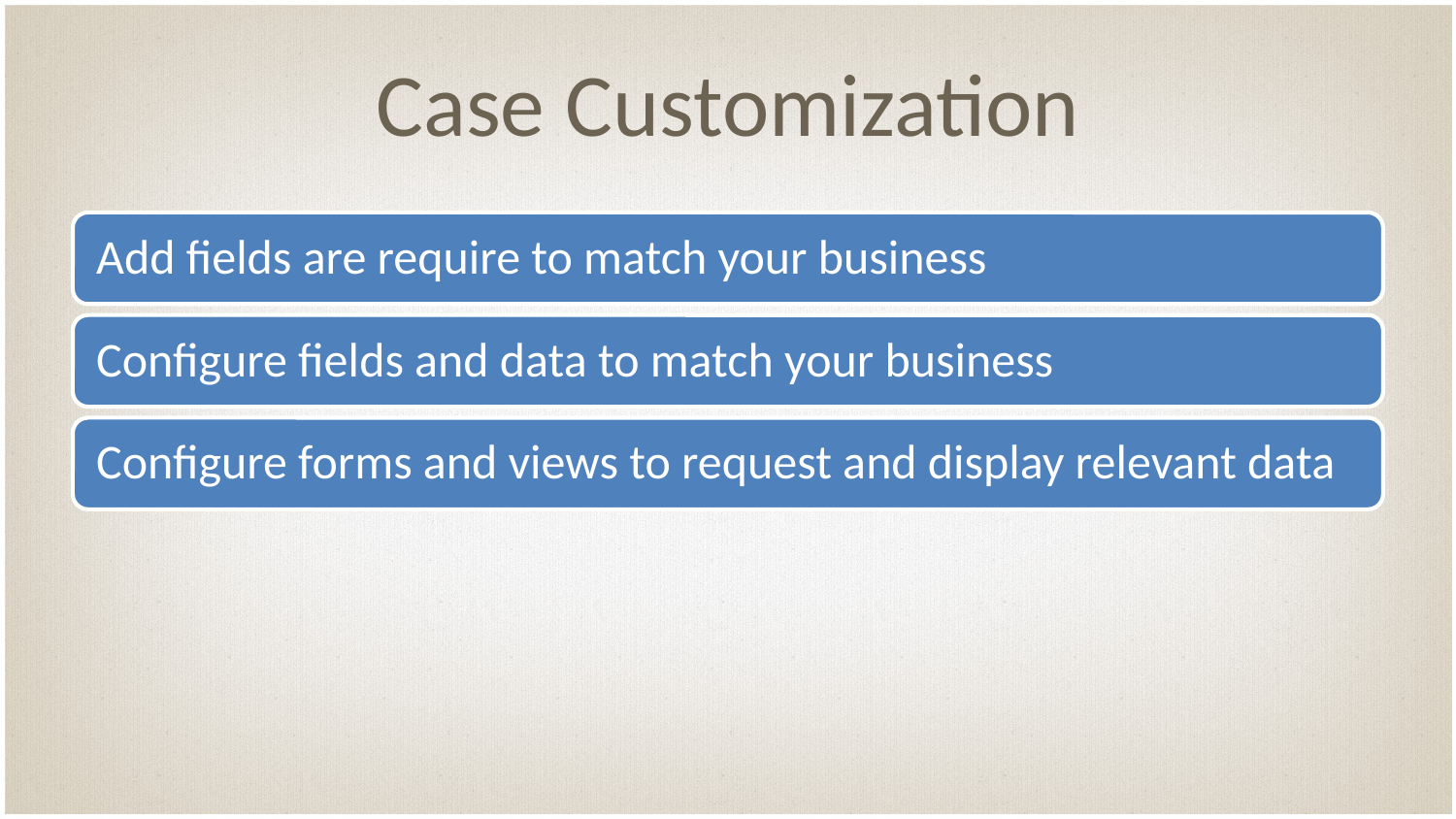

# Case Customization
Add fields are require to match your business
Configure fields and data to match your business
Configure forms and views to request and display relevant data